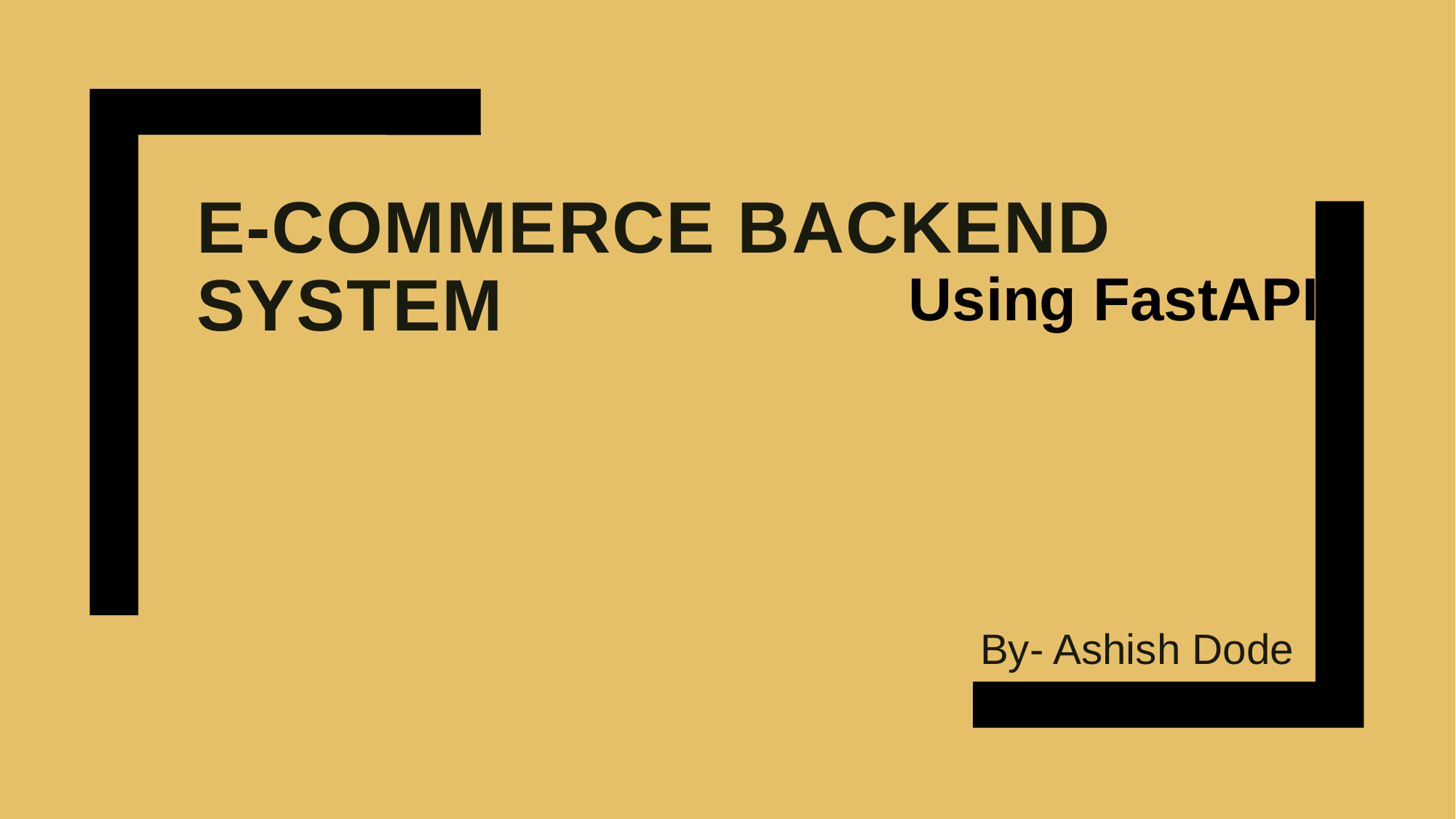

# E-commerce Backend System
Using FastAPI
By- Ashish Dode